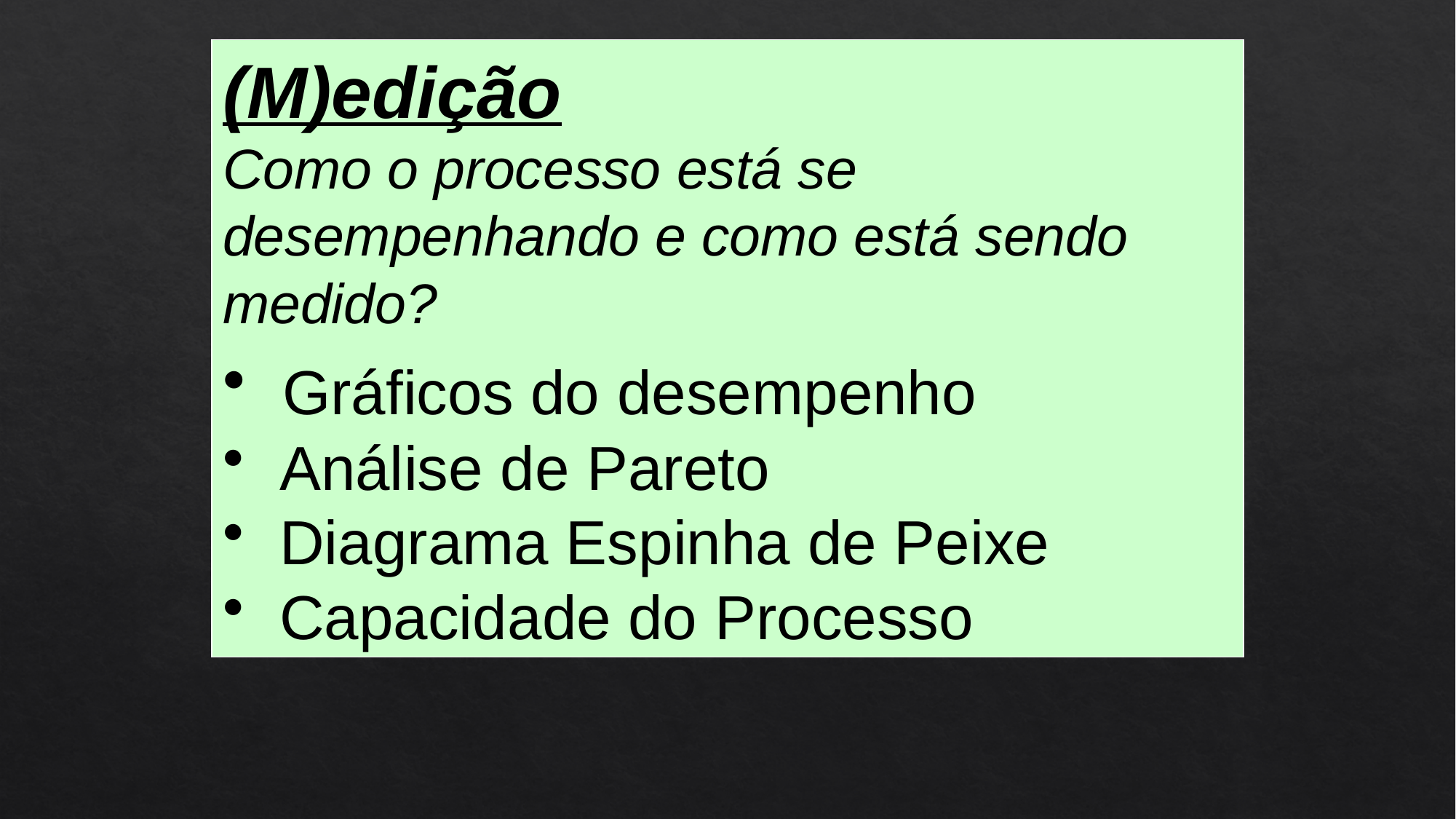

(M)edição
Como o processo está se desempenhando e como está sendo medido?
  Gráficos do desempenho
  Análise de Pareto
  Diagrama Espinha de Peixe
  Capacidade do Processo